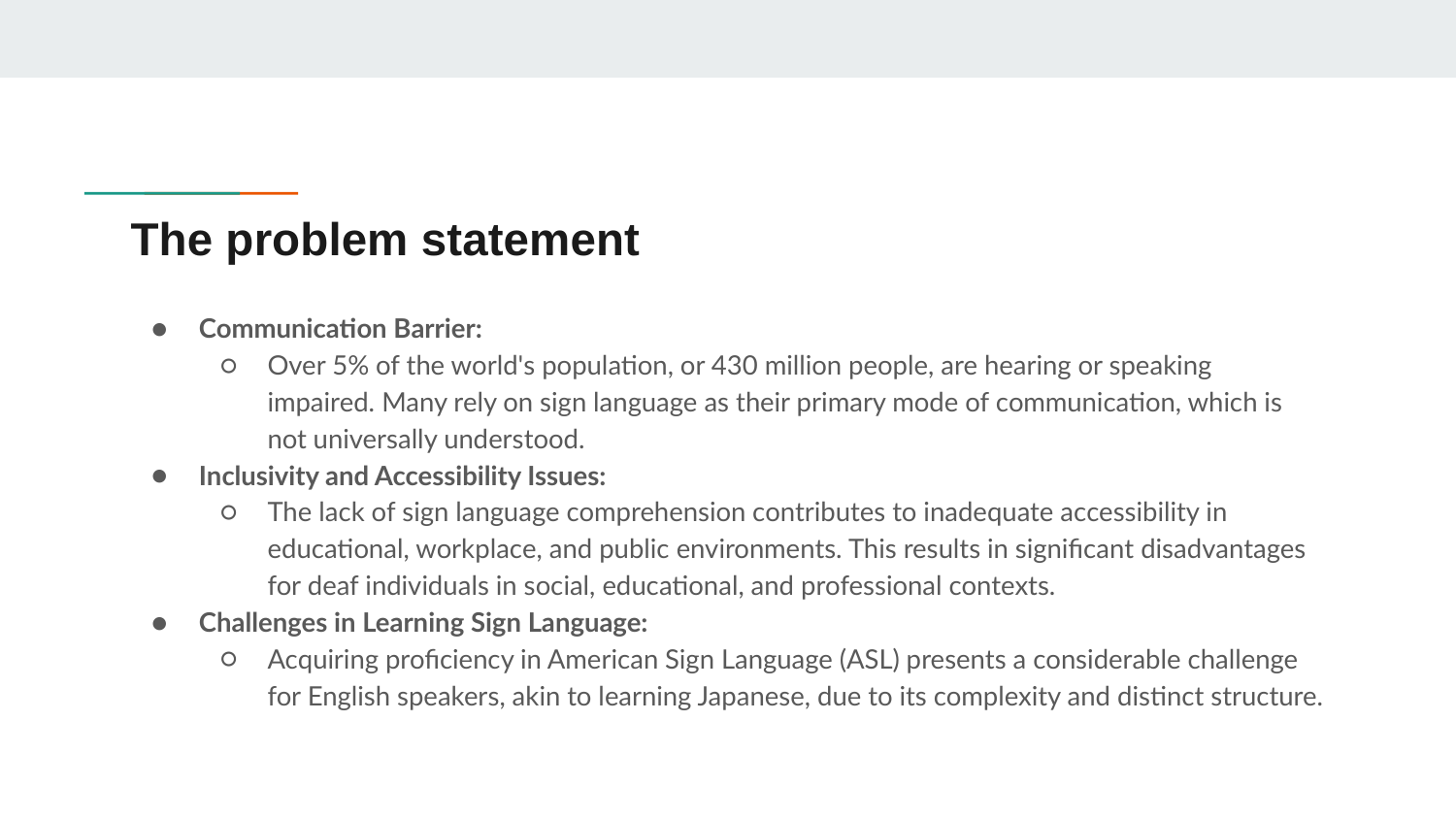

# The problem statement
Communication Barrier:
Over 5% of the world's population, or 430 million people, are hearing or speaking impaired. Many rely on sign language as their primary mode of communication, which is not universally understood.
Inclusivity and Accessibility Issues:
The lack of sign language comprehension contributes to inadequate accessibility in educational, workplace, and public environments. This results in significant disadvantages for deaf individuals in social, educational, and professional contexts.
Challenges in Learning Sign Language:
Acquiring proficiency in American Sign Language (ASL) presents a considerable challenge for English speakers, akin to learning Japanese, due to its complexity and distinct structure.